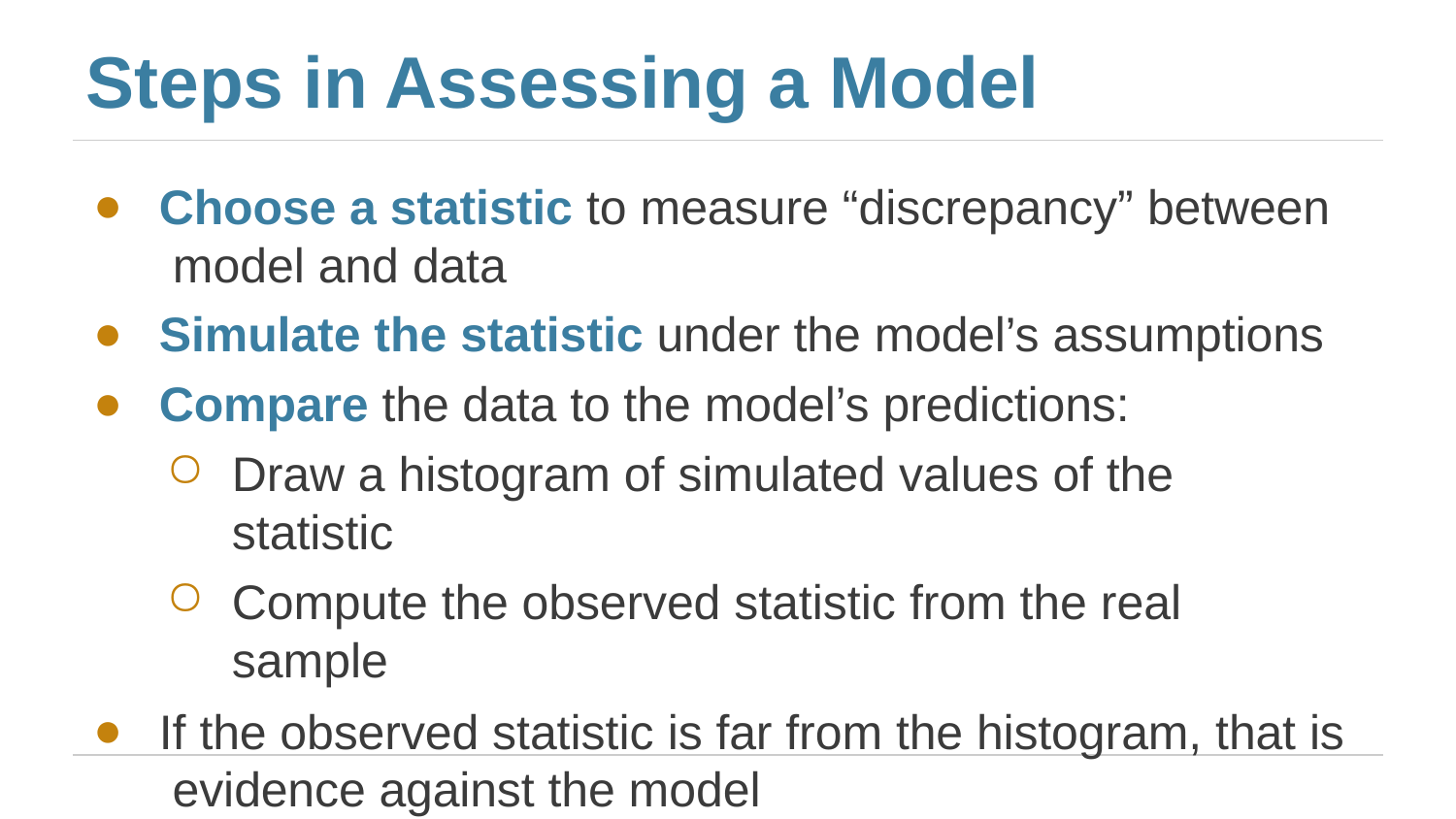

# Steps in Assessing a Model
Choose a statistic to measure “discrepancy” between  model and data
Simulate the statistic under the model’s assumptions
Compare the data to the model’s predictions:
Draw a histogram of simulated values of the statistic
Compute the observed statistic from the real sample
If the observed statistic is far from the histogram, that is  evidence against the model